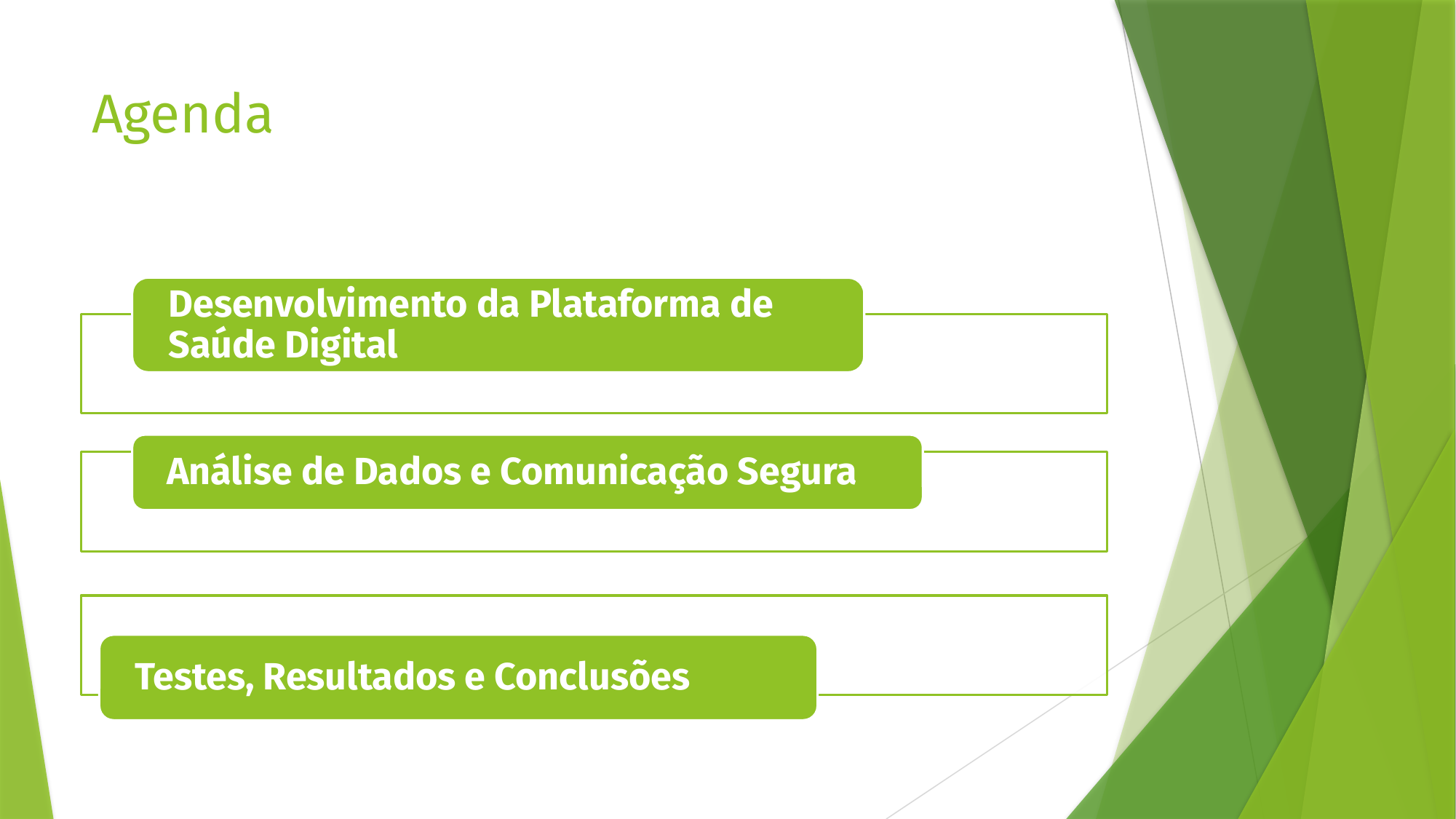

# Agenda
Desenvolvimento da Plataforma de Saúde Digital
Análise de Dados e Comunicação Segura
Testes, Resultados e Conclusões